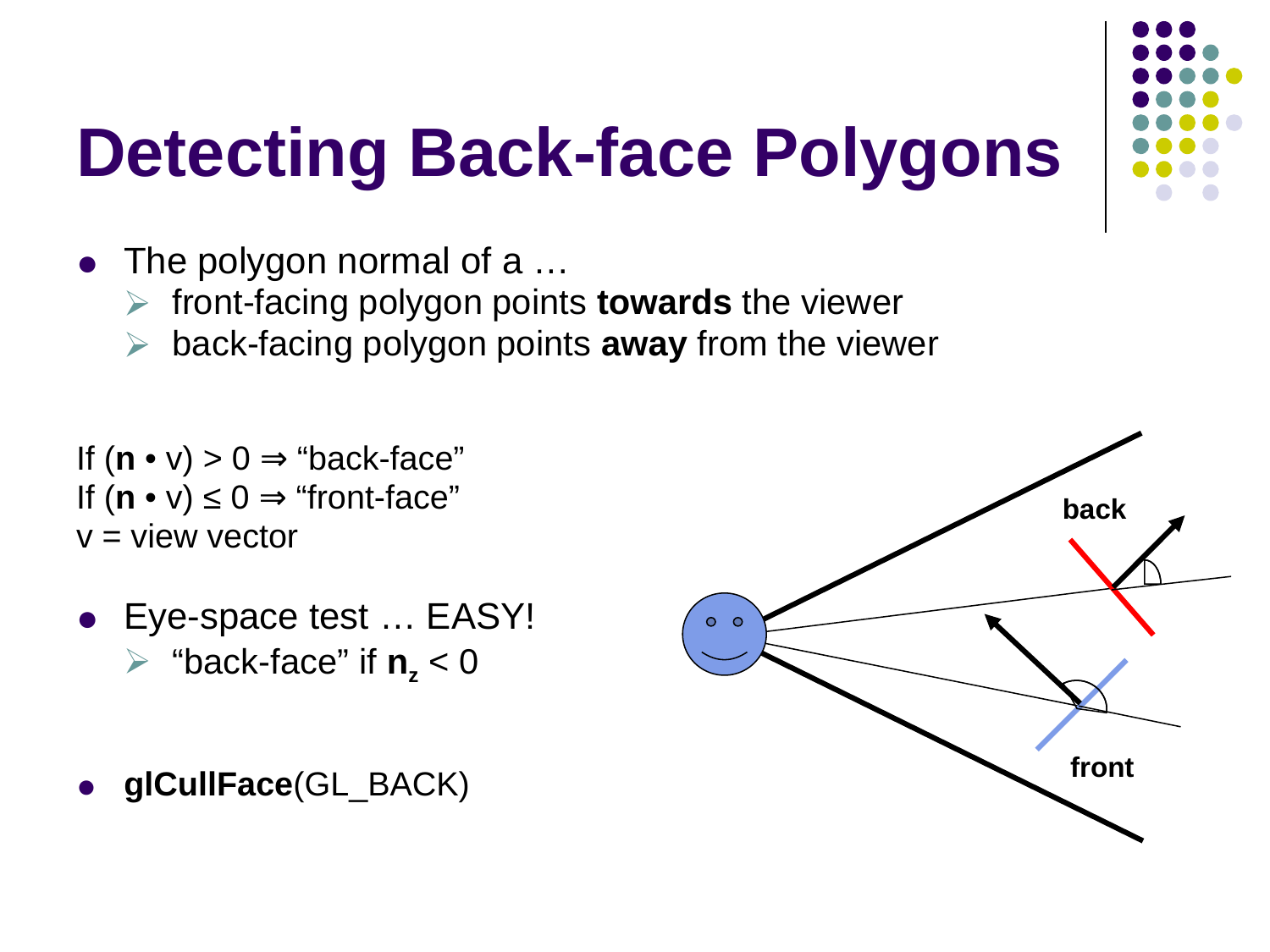

# Detecting Back-face Polygons
The polygon normal of a …
front-facing polygon points towards the viewer
back-facing polygon points away from the viewer

If (n • v) > 0 ⇒ “back-face”
If (n • v) ≤ 0 ⇒ “front-face”
v = view vector

Eye-space test … EASY!
“back-face” if nz < 0

glCullFace(GL_BACK)
back

front